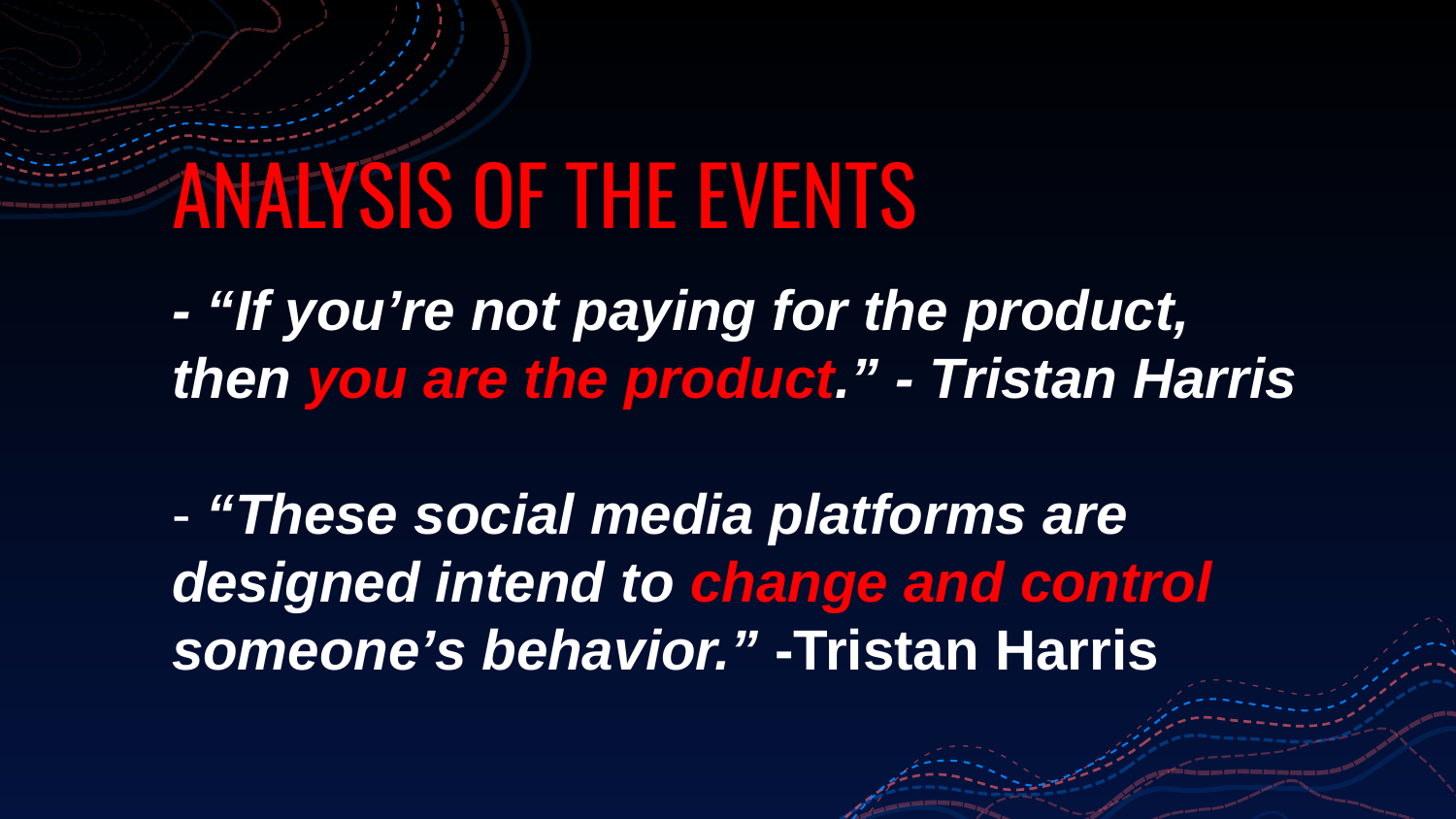

# ANALYSIS OF THE EVENTS
- “If you’re not paying for the product, then you are the product.” - Tristan Harris

- “These social media platforms are designed intend to change and control someone’s behavior.” -Tristan Harris